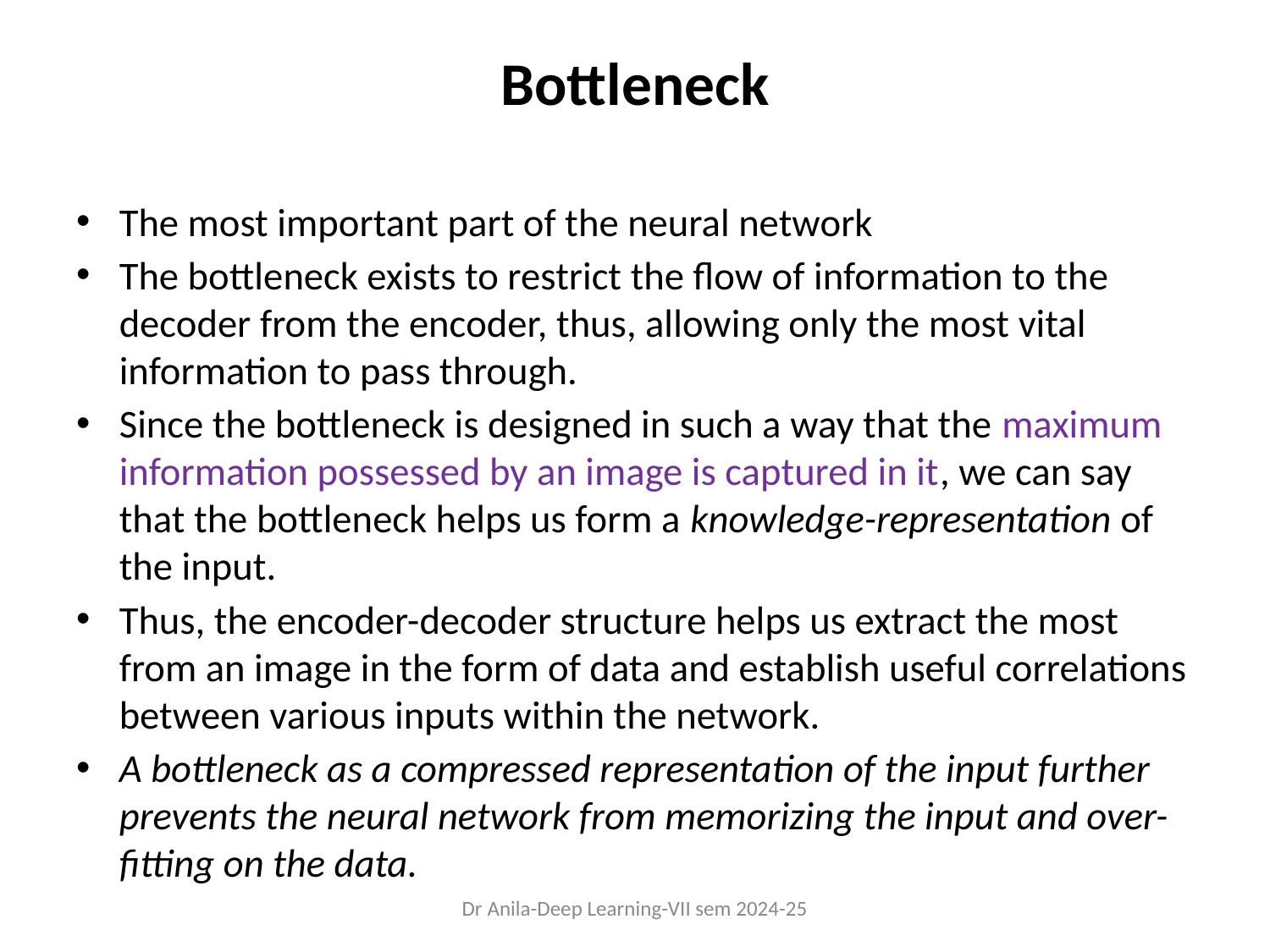

# Bottleneck
The most important part of the neural network
The bottleneck exists to restrict the flow of information to the decoder from the encoder, thus, allowing only the most vital information to pass through.
Since the bottleneck is designed in such a way that the maximum information possessed by an image is captured in it, we can say that the bottleneck helps us form a knowledge-representation of the input.
Thus, the encoder-decoder structure helps us extract the most from an image in the form of data and establish useful correlations between various inputs within the network.
A bottleneck as a compressed representation of the input further prevents the neural network from memorizing the input and over-fitting on the data.
Dr Anila-Deep Learning-VII sem 2024-25